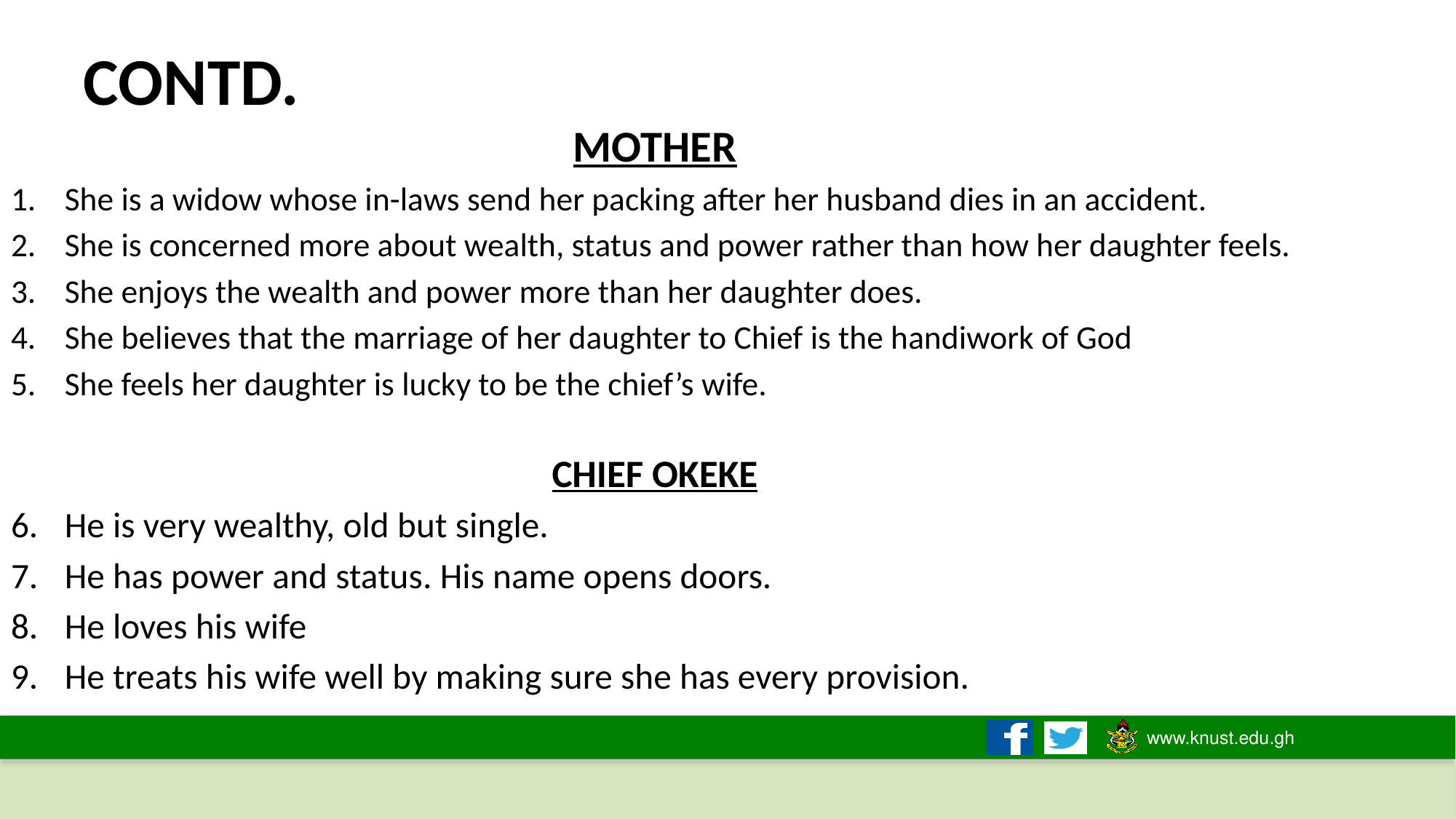

# CONTD.
MOTHER
She is a widow whose in-laws send her packing after her husband dies in an accident.
She is concerned more about wealth, status and power rather than how her daughter feels.
She enjoys the wealth and power more than her daughter does.
She believes that the marriage of her daughter to Chief is the handiwork of God
She feels her daughter is lucky to be the chief’s wife.

CHIEF OKEKE
He is very wealthy, old but single.
He has power and status. His name opens doors.
He loves his wife
He treats his wife well by making sure she has every provision.